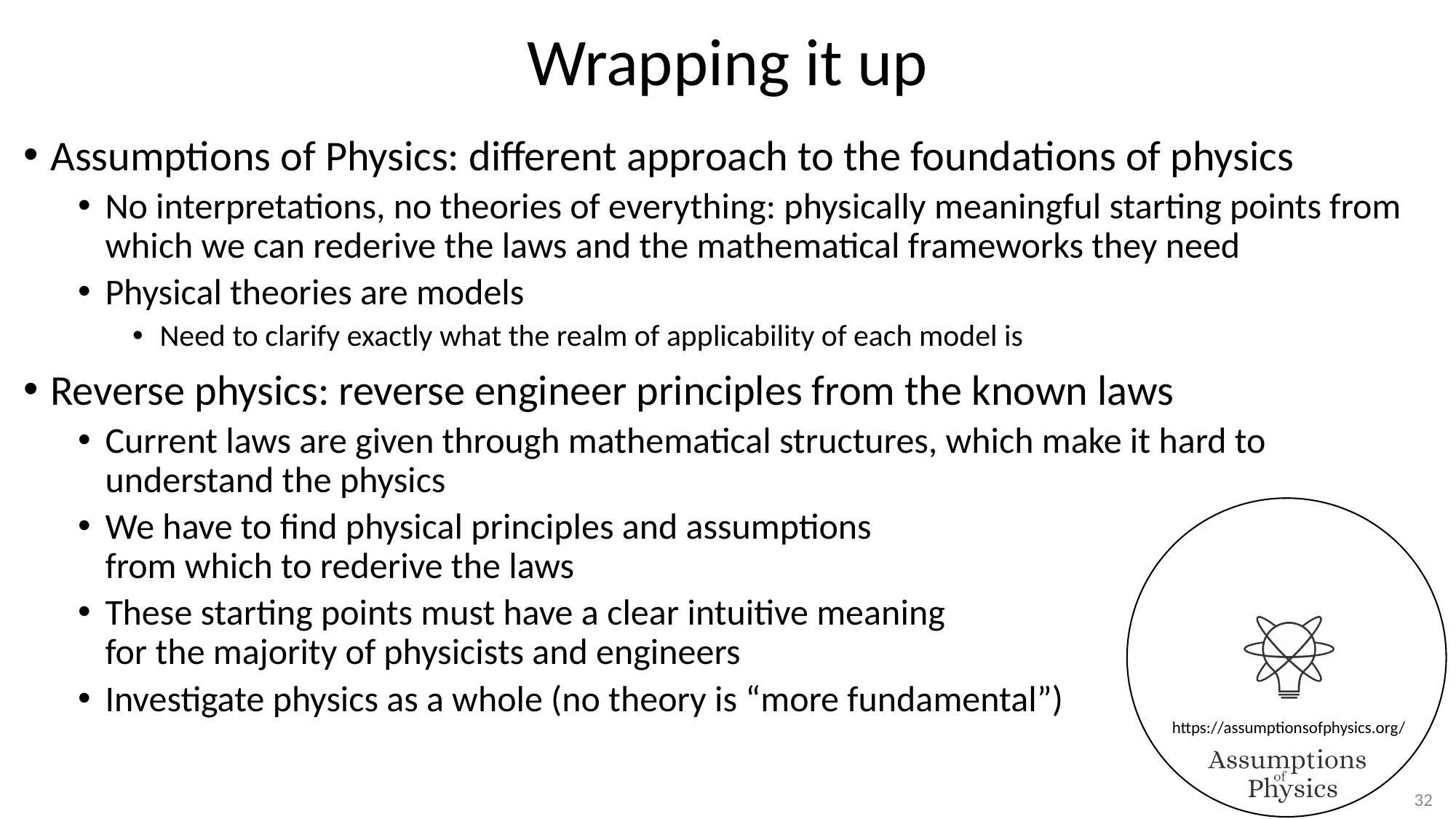

# Wrapping it up
Assumptions of Physics: different approach to the foundations of physics
No interpretations, no theories of everything: physically meaningful starting points from which we can rederive the laws and the mathematical frameworks they need
Physical theories are models
Need to clarify exactly what the realm of applicability of each model is
Reverse physics: reverse engineer principles from the known laws
Current laws are given through mathematical structures, which make it hard to understand the physics
We have to find physical principles and assumptions
from which to rederive the laws
These starting points must have a clear intuitive meaning
for the majority of physicists and engineers
Investigate physics as a whole (no theory is “more fundamental”)
32